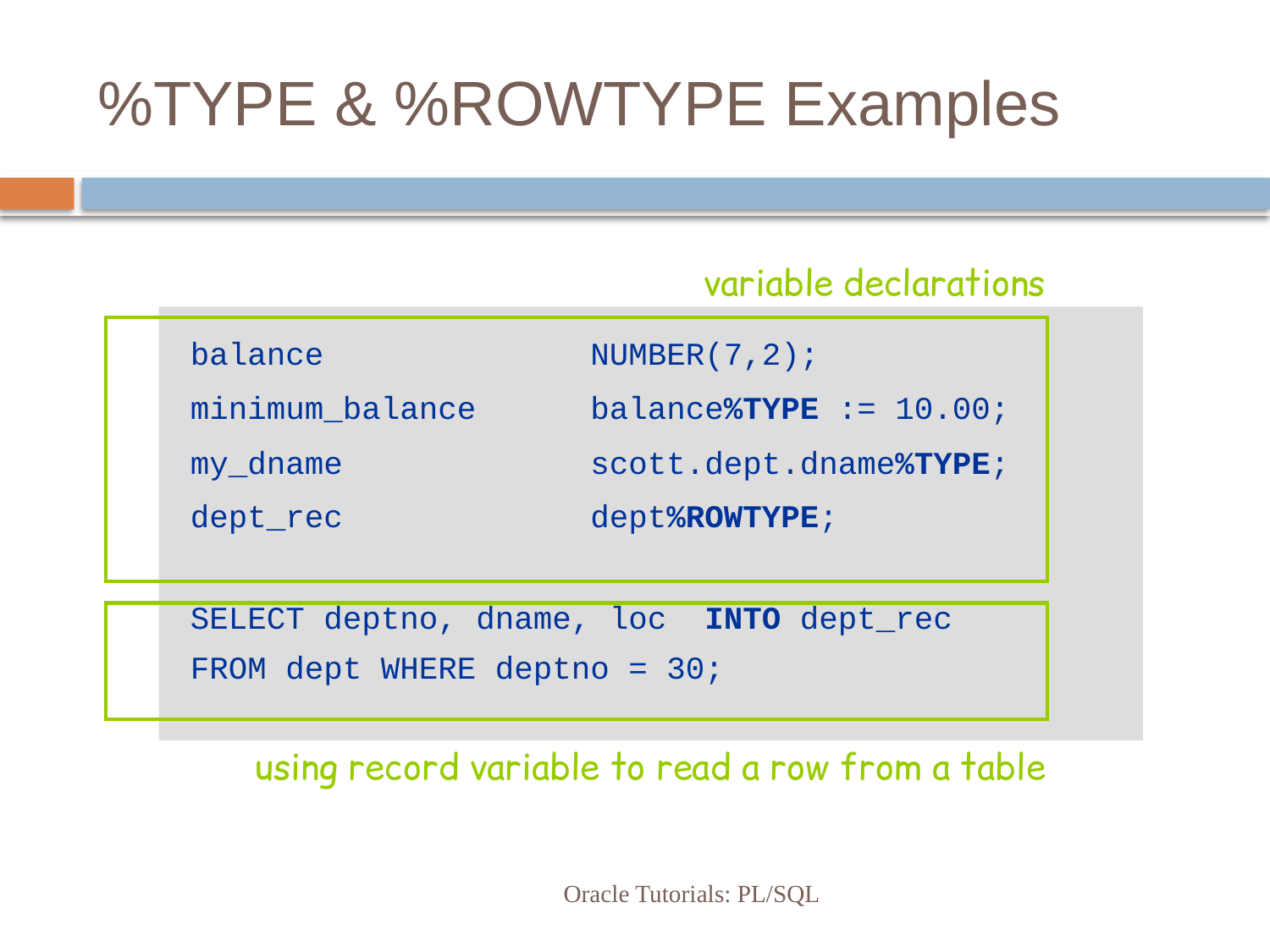

# %TYPE & %ROWTYPE Examples
variable declarations

 balance              NUMBER(7,2);
 minimum_balance      balance%TYPE := 10.00;
 my_dname             scott.dept.dname%TYPE;
 dept_rec             dept%ROWTYPE;

 SELECT deptno, dname, loc  INTO dept_rec
 FROM dept WHERE deptno = 30;

using record variable to read a row from a table
Oracle Tutorials: PL/SQL